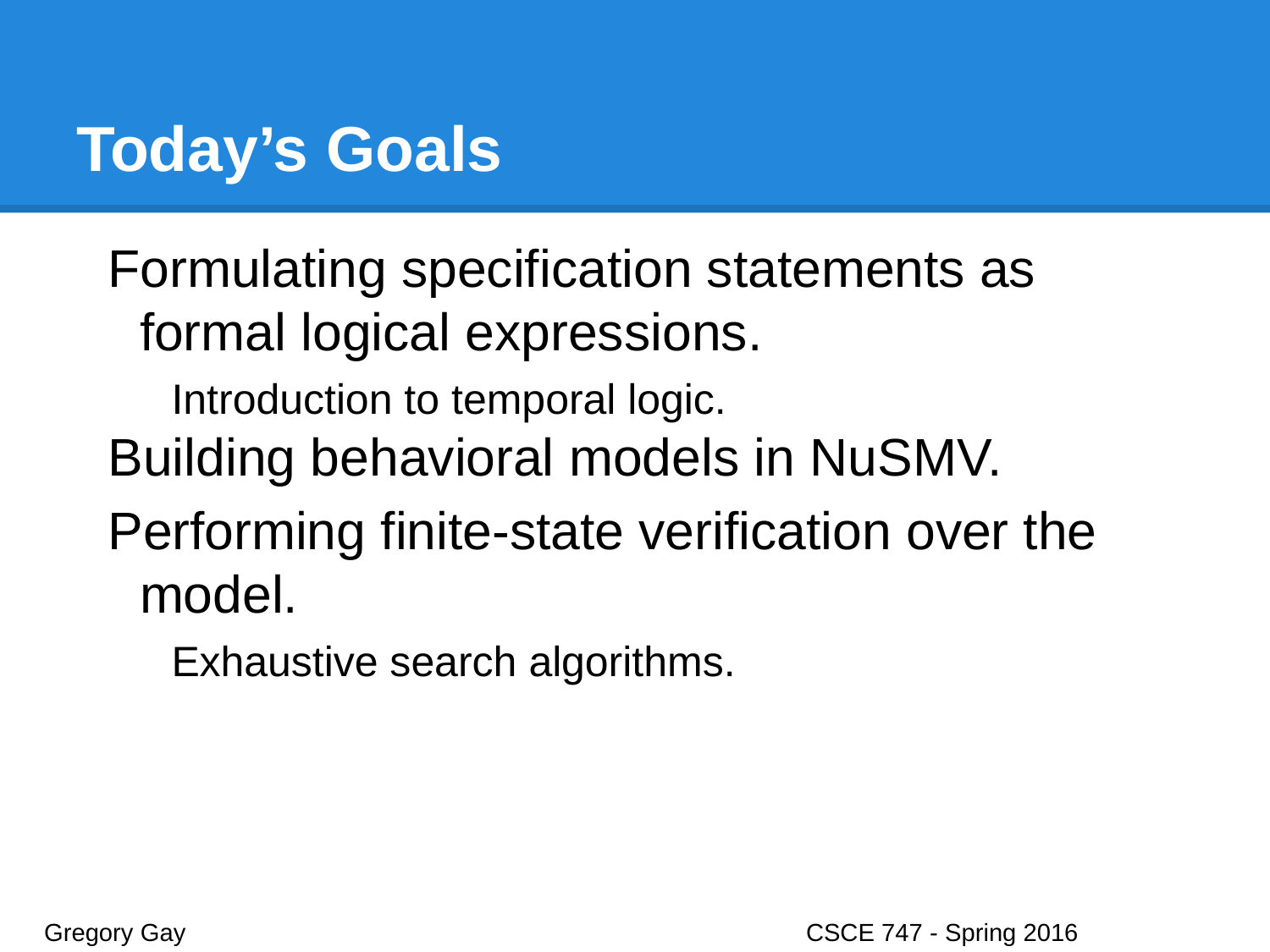

# Today’s Goals
Formulating specification statements as formal logical expressions.
Introduction to temporal logic.
Building behavioral models in NuSMV.
Performing finite-state verification over the model.
Exhaustive search algorithms.
Gregory Gay					CSCE 747 - Spring 2016							6